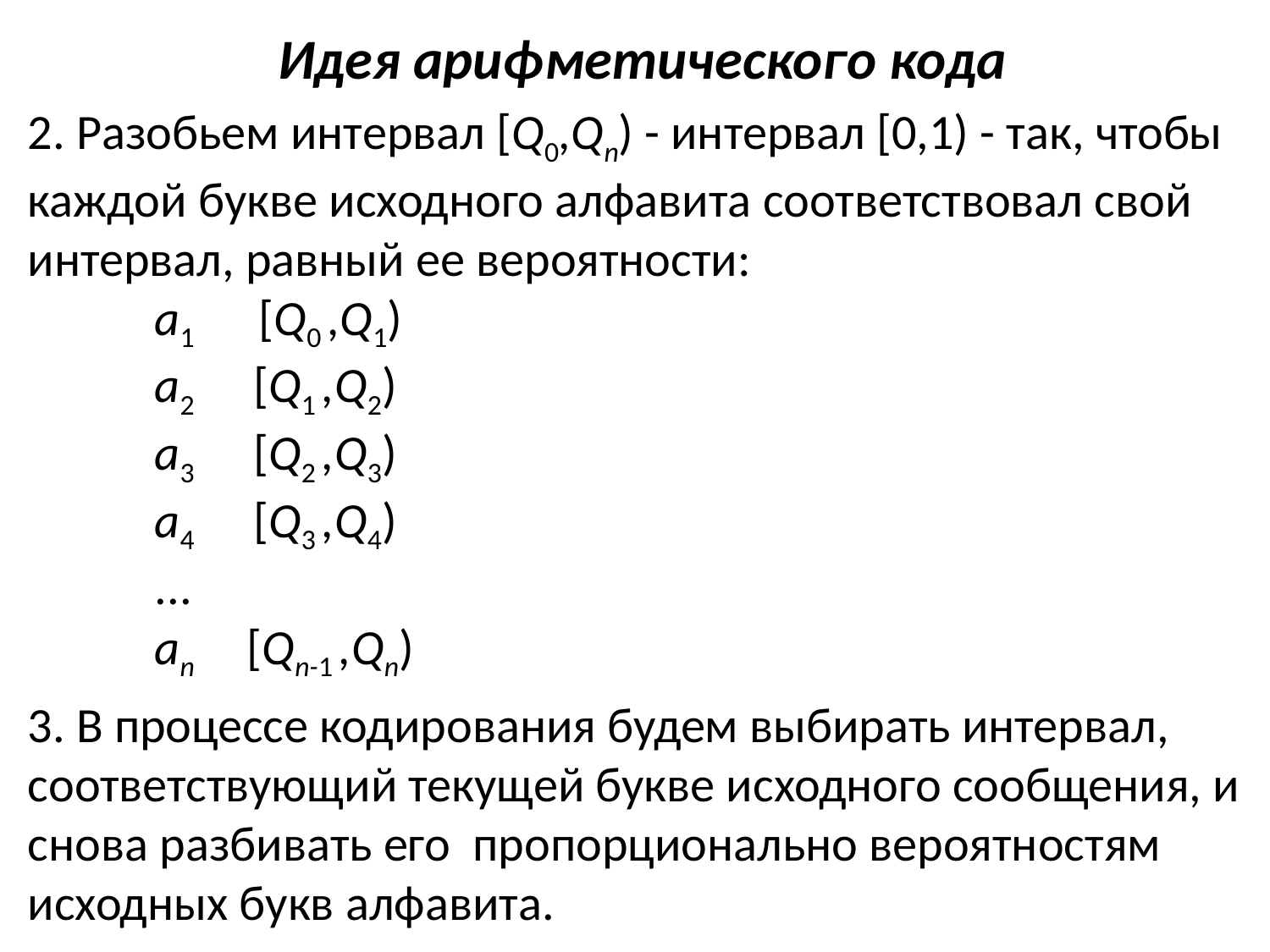

Идея арифметического кода
2. Разобьем интервал [Q0,Qn) - интервал [0,1) - так, чтобы  каждой букве исходного алфавита соответствовал свой интервал, равный ее вероятности:
	a1       [Q0 ,Q1)
	a2         [Q1 ,Q2)
	a3         [Q2 ,Q3)
	a4         [Q3 ,Q4)
	...
	an        [Qn-1 ,Qn)
3. В процессе кодирования будем выбирать интервал, соответствующий текущей букве исходного сообщения, и снова разбивать его  пропорционально вероятностям  исходных букв алфавита.